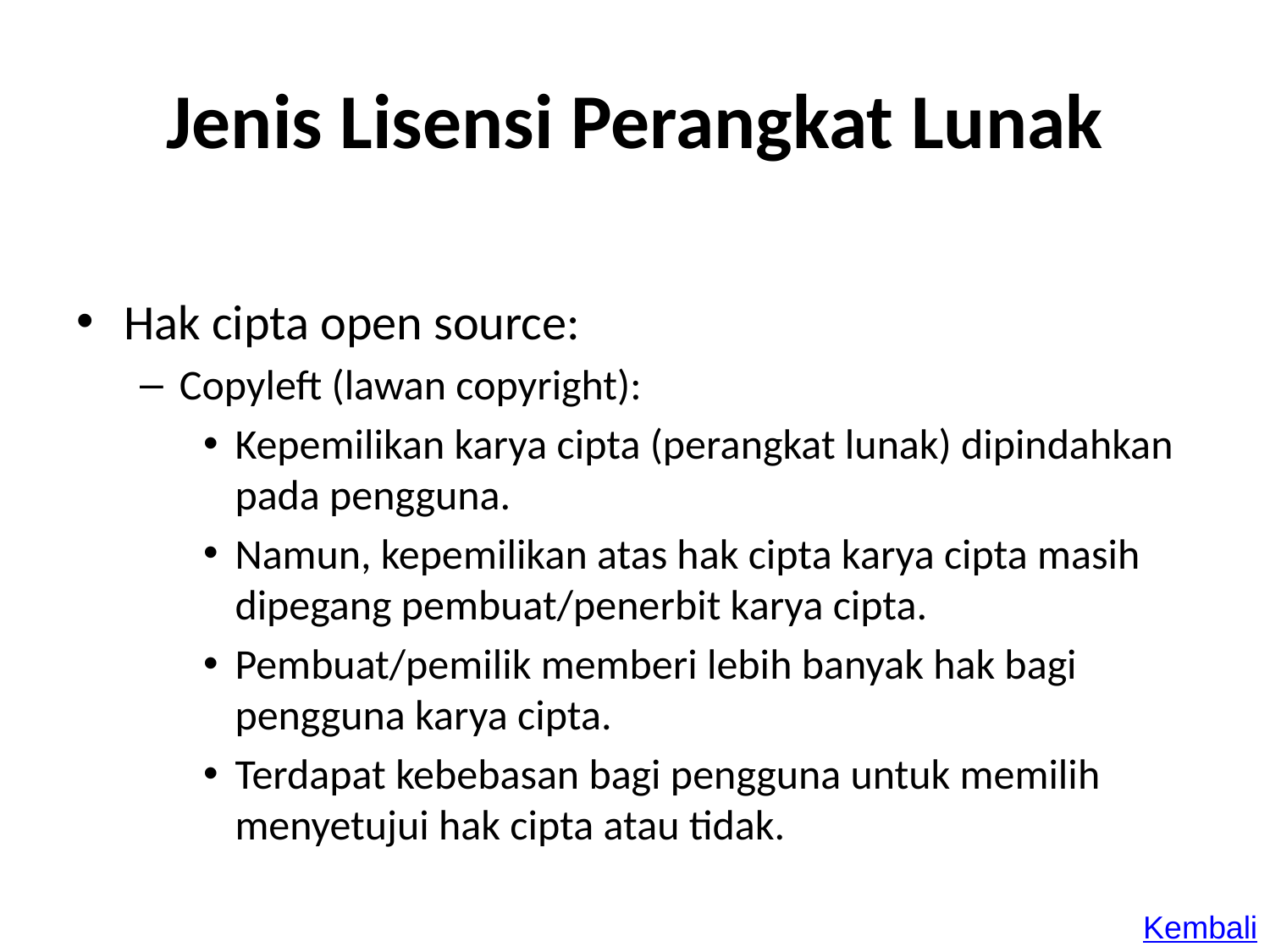

# Jenis Lisensi Perangkat Lunak
Hak cipta open source:
Copyleft (lawan copyright):
Kepemilikan karya cipta (perangkat lunak) dipindahkan pada pengguna.
Namun, kepemilikan atas hak cipta karya cipta masih dipegang pembuat/penerbit karya cipta.
Pembuat/pemilik memberi lebih banyak hak bagi pengguna karya cipta.
Terdapat kebebasan bagi pengguna untuk memilih menyetujui hak cipta atau tidak.
Kembali